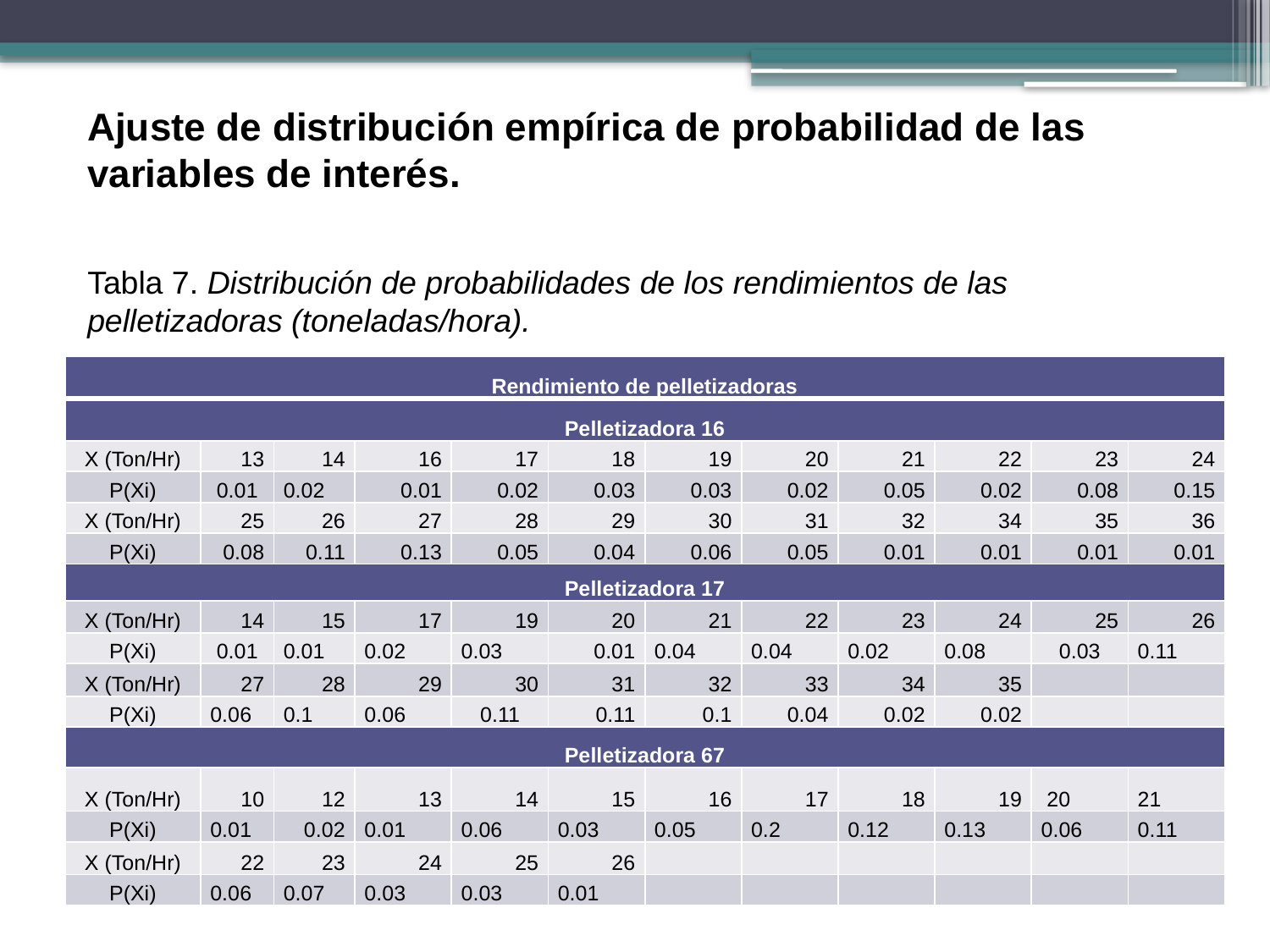

Ajuste de distribución empírica de probabilidad de las variables de interés.
Tabla 7. Distribución de probabilidades de los rendimientos de las pelletizadoras (toneladas/hora).

| Rendimiento de pelletizadoras |  |  |  |  |  |  |  |  |  |  |  |
| --- | --- | --- | --- | --- | --- | --- | --- | --- | --- | --- | --- |
| Pelletizadora 16 |  |  |  |  |  |  |  |  |  |  |  |
| X (Ton/Hr) | 13 | 14 | 16 | 17 | 18 | 19 | 20 | 21 | 22 | 23 | 24 |
| P(Xi) | 0.01 | 0.02 | 0.01 | 0.02 | 0.03 | 0.03 | 0.02 | 0.05 | 0.02 | 0.08 | 0.15 |
| X (Ton/Hr) | 25 | 26 | 27 | 28 | 29 | 30 | 31 | 32 | 34 | 35 | 36 |
| P(Xi) | 0.08 | 0.11 | 0.13 | 0.05 | 0.04 | 0.06 | 0.05 | 0.01 | 0.01 | 0.01 | 0.01 |
| Pelletizadora 17 |  |  |  |  |  |  |  |  |  |  |  |
| X (Ton/Hr) | 14 | 15 | 17 | 19 | 20 | 21 | 22 | 23 | 24 | 25 | 26 |
| P(Xi) | 0.01 | 0.01 | 0.02 | 0.03 | 0.01 | 0.04 | 0.04 | 0.02 | 0.08 | 0.03 | 0.11 |
| X (Ton/Hr) | 27 | 28 | 29 | 30 | 31 | 32 | 33 | 34 | 35 |  |  |
| P(Xi) | 0.06 | 0.1 | 0.06 | 0.11 | 0.11 | 0.1 | 0.04 | 0.02 | 0.02 |  |  |
| Pelletizadora 67 |  |  |  |  |  |  |  |  |  |  |  |
| X (Ton/Hr) | 10 | 12 | 13 | 14 | 15 | 16 | 17 | 18 | 19 | 20 | 21 |
| P(Xi) | 0.01 | 0.02 | 0.01 | 0.06 | 0.03 | 0.05 | 0.2 | 0.12 | 0.13 | 0.06 | 0.11 |
| X (Ton/Hr) | 22 | 23 | 24 | 25 | 26 |  |  |  |  |  |  |
| P(Xi) | 0.06 | 0.07 | 0.03 | 0.03 | 0.01 |  |  |  |  |  |  |